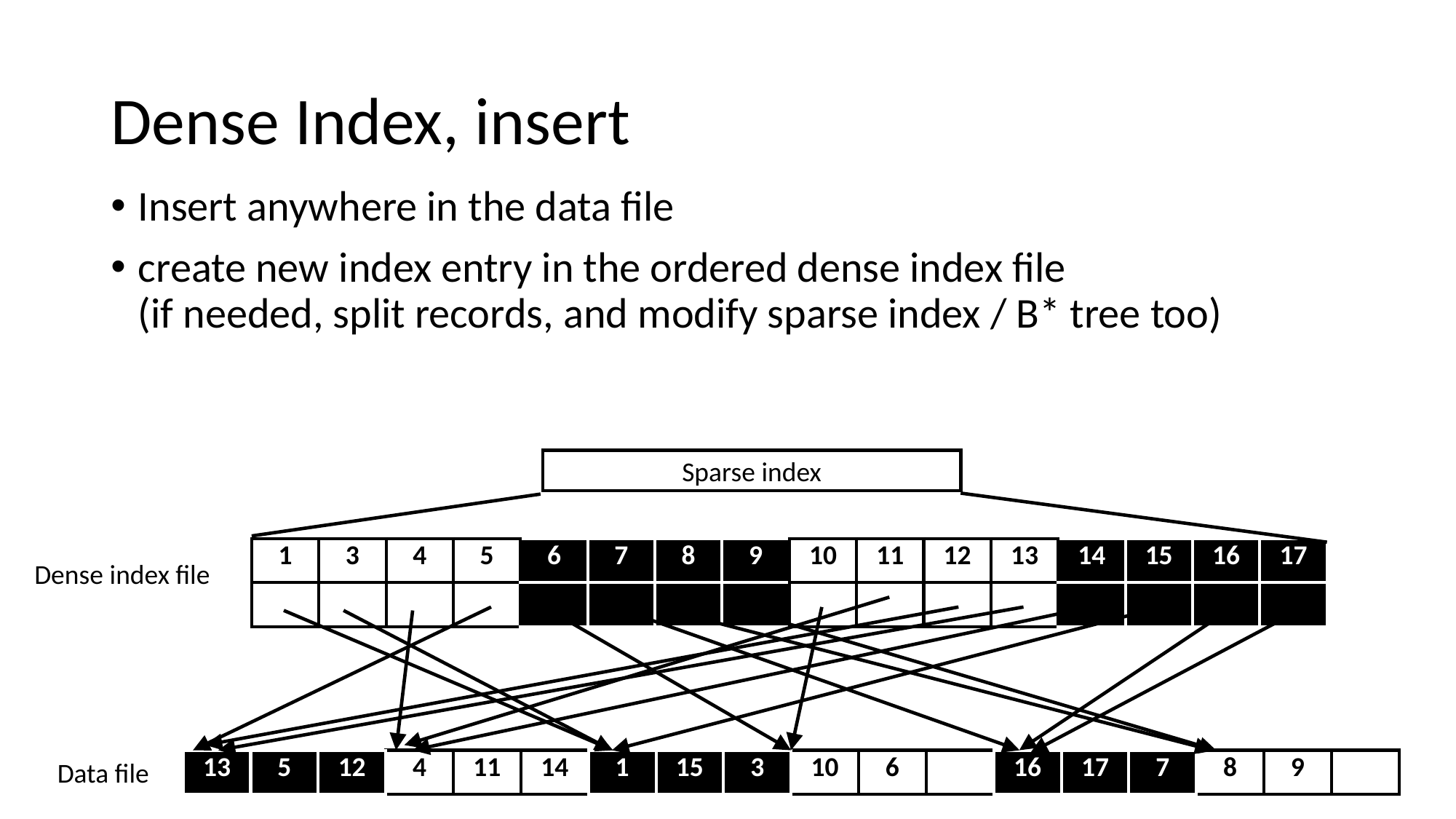

# Dense Index, insert
Insert anywhere in the data file
create new index entry in the ordered dense index file
(if needed, split records, and modify sparse index / B* tree too)
Sparse index
| 1 | 3 | 4 | 5 | 6 | 7 | 8 | 9 | 10 | 11 | 12 | 13 | 14 | 15 | 16 | 17 |
| --- | --- | --- | --- | --- | --- | --- | --- | --- | --- | --- | --- | --- | --- | --- | --- |
|  |  |  |  |  |  |  |  |  |  |  |  |  |  |  |  |
Dense index file
| 13 | 5 | 12 | 4 | 11 | 14 | 1 | 15 | 3 | 10 | 6 |  | 16 | 17 | 7 | 8 | 9 |  |
| --- | --- | --- | --- | --- | --- | --- | --- | --- | --- | --- | --- | --- | --- | --- | --- | --- | --- |
Data file